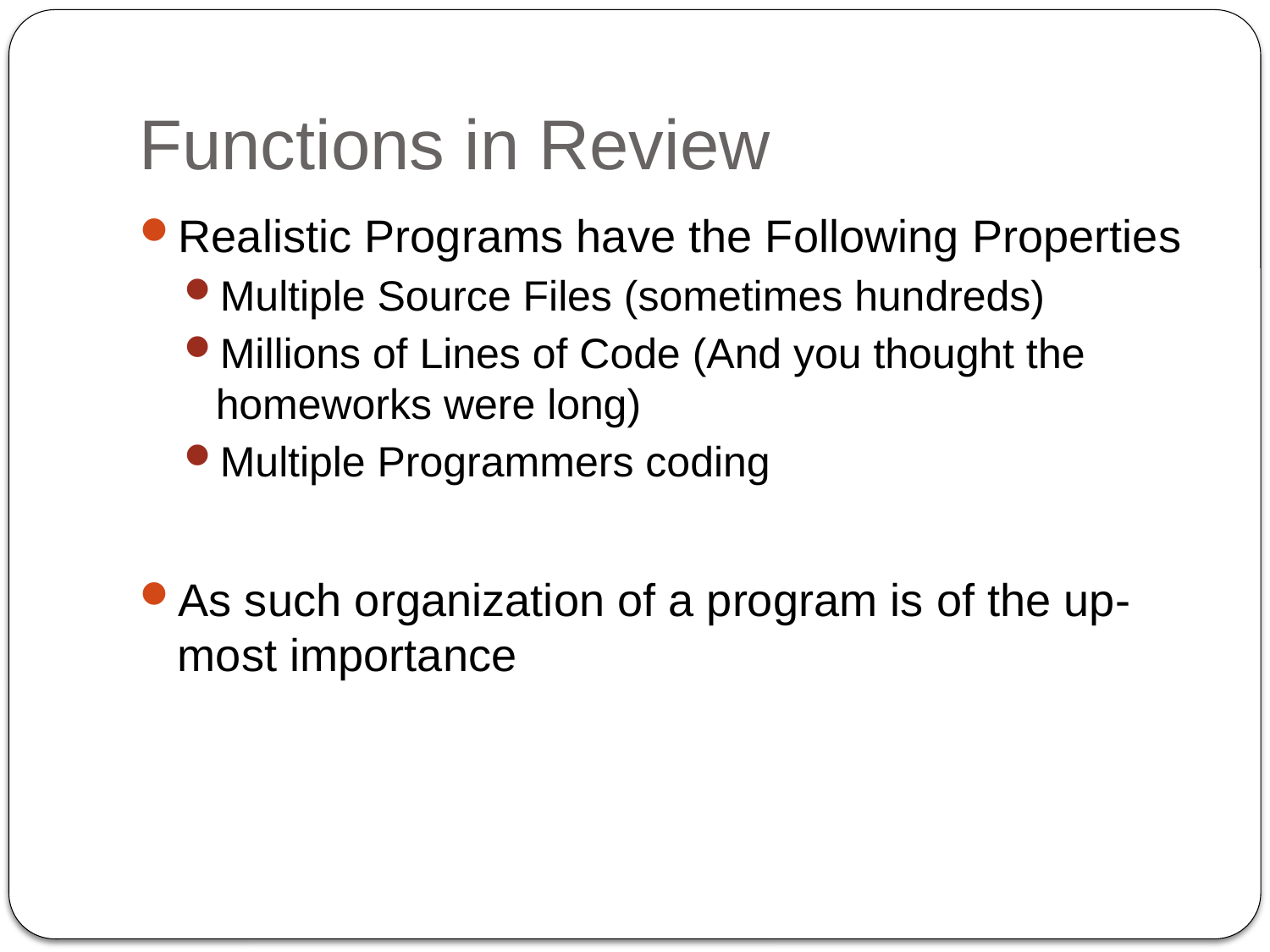

# Functions in Review
Realistic Programs have the Following Properties
Multiple Source Files (sometimes hundreds)
Millions of Lines of Code (And you thought the homeworks were long)
Multiple Programmers coding

As such organization of a program is of the up-most importance